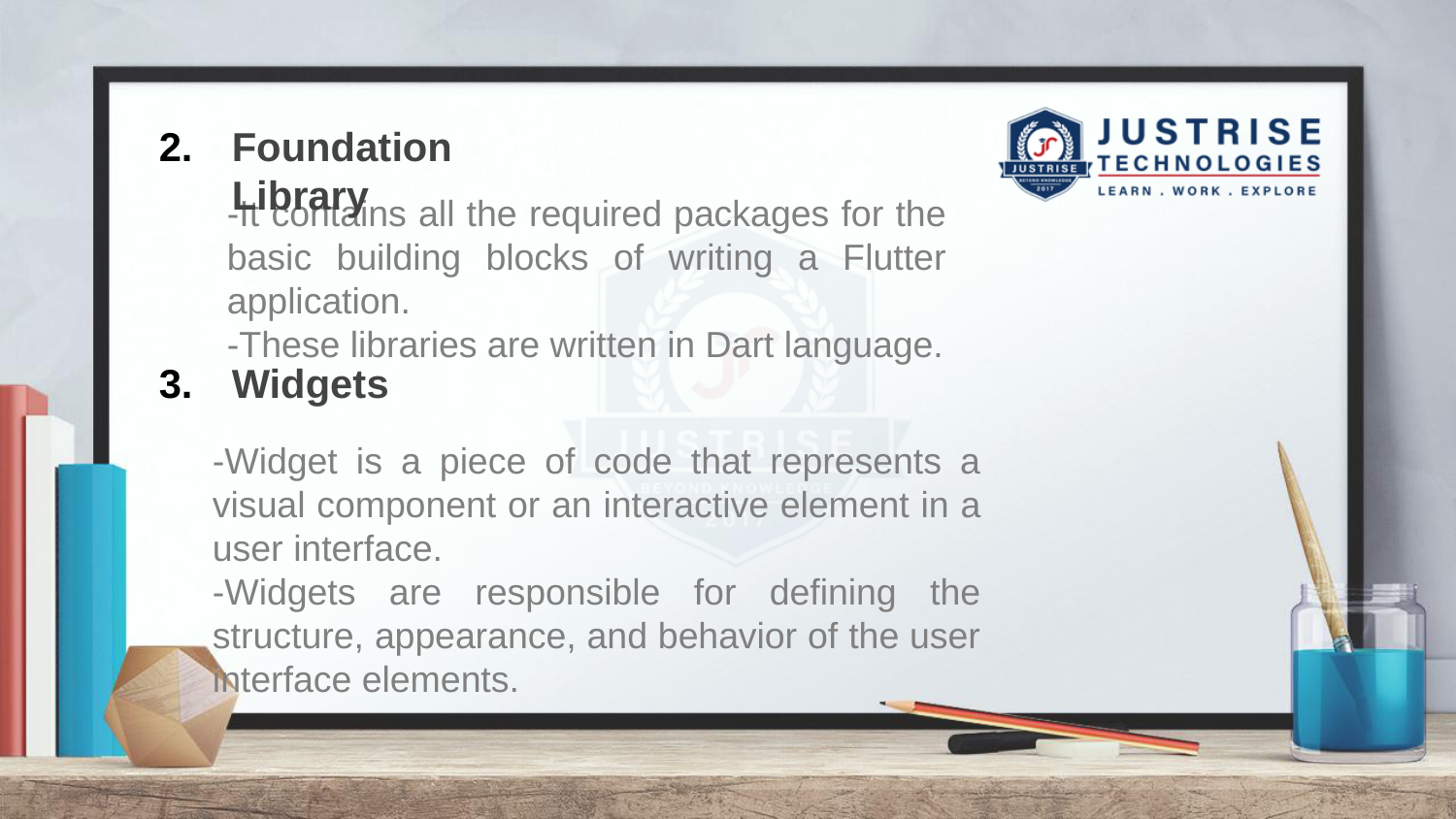

Foundation Library​
# -It contains all the required packages for the basic building blocks of writing a Flutter application. ​ -These libraries are written in Dart language.​
Widgets
-Widget is a piece of code that represents a visual component or an interactive element in a user interface.​
-Widgets are responsible for defining the structure, appearance, and behavior of the user interface elements.